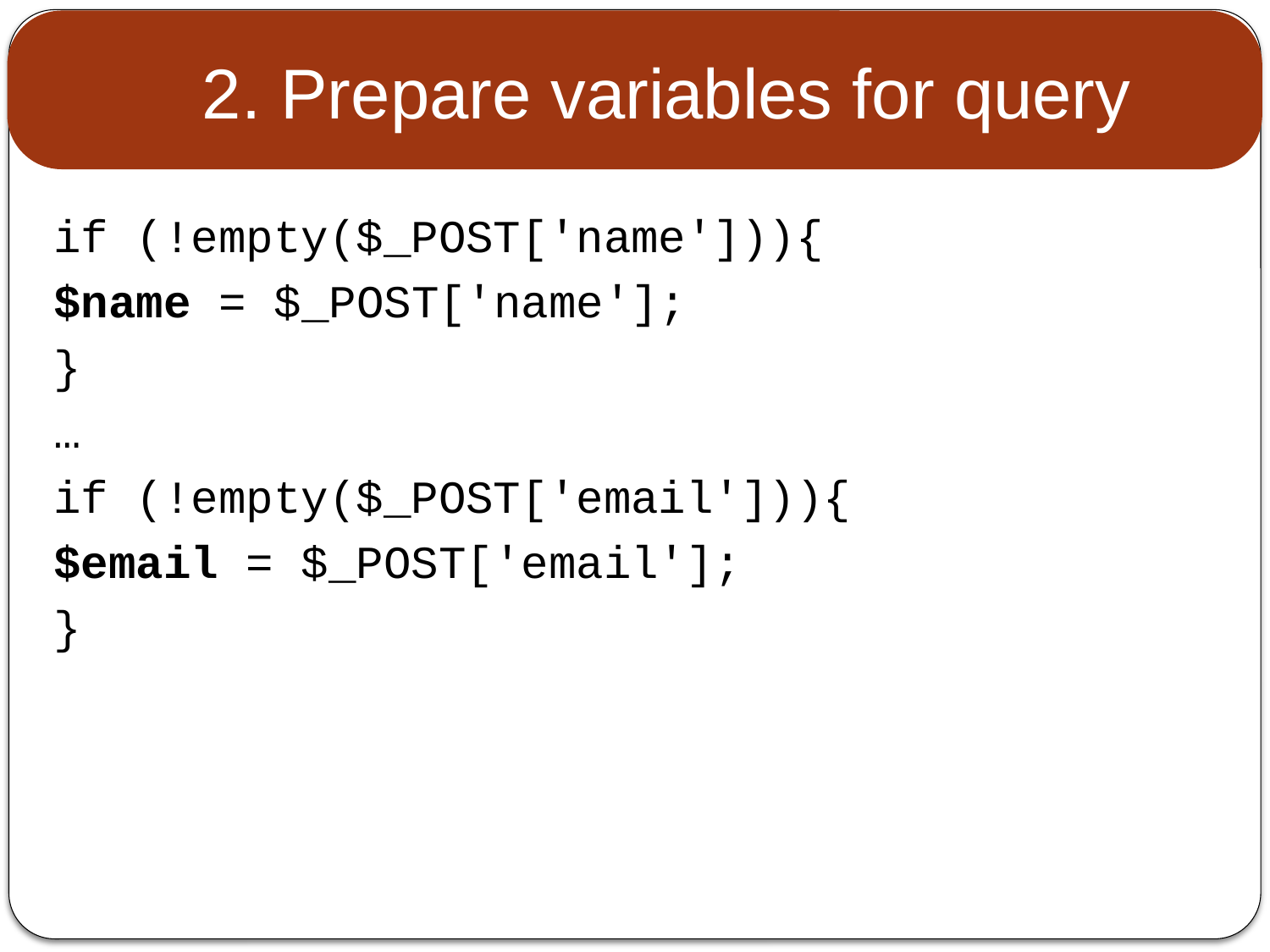

# 2. Prepare variables for query
if (!empty($_POST['name'])){
$name = $_POST['name'];
}
…
if (!empty($_POST['email'])){
$email = $_POST['email'];
}